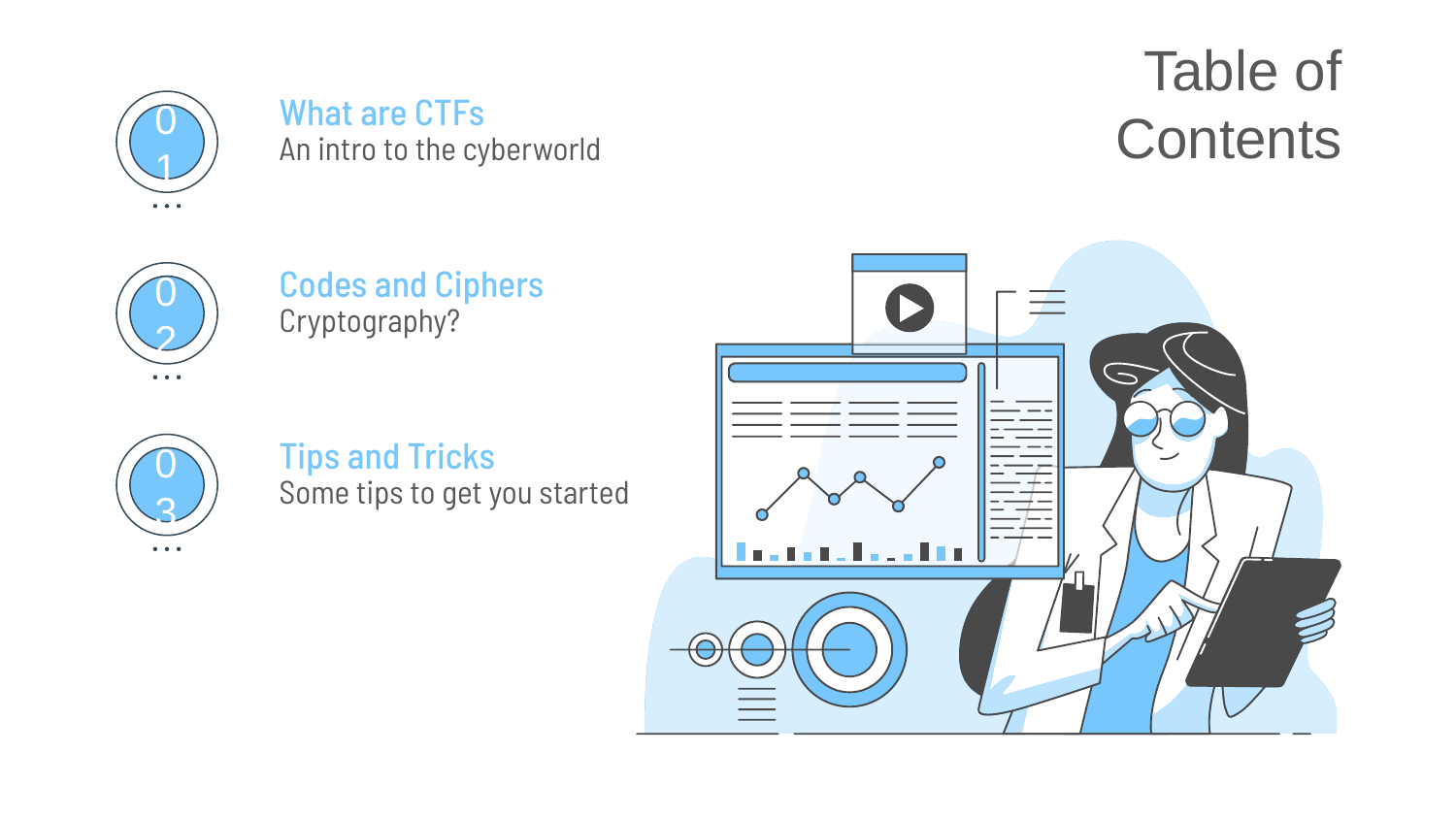

Table of Contents
What are CTFs

An intro to the cyberworld
01
Codes and Ciphers

Cryptography?
02
Tips and Tricks

Some tips to get you started
03
04